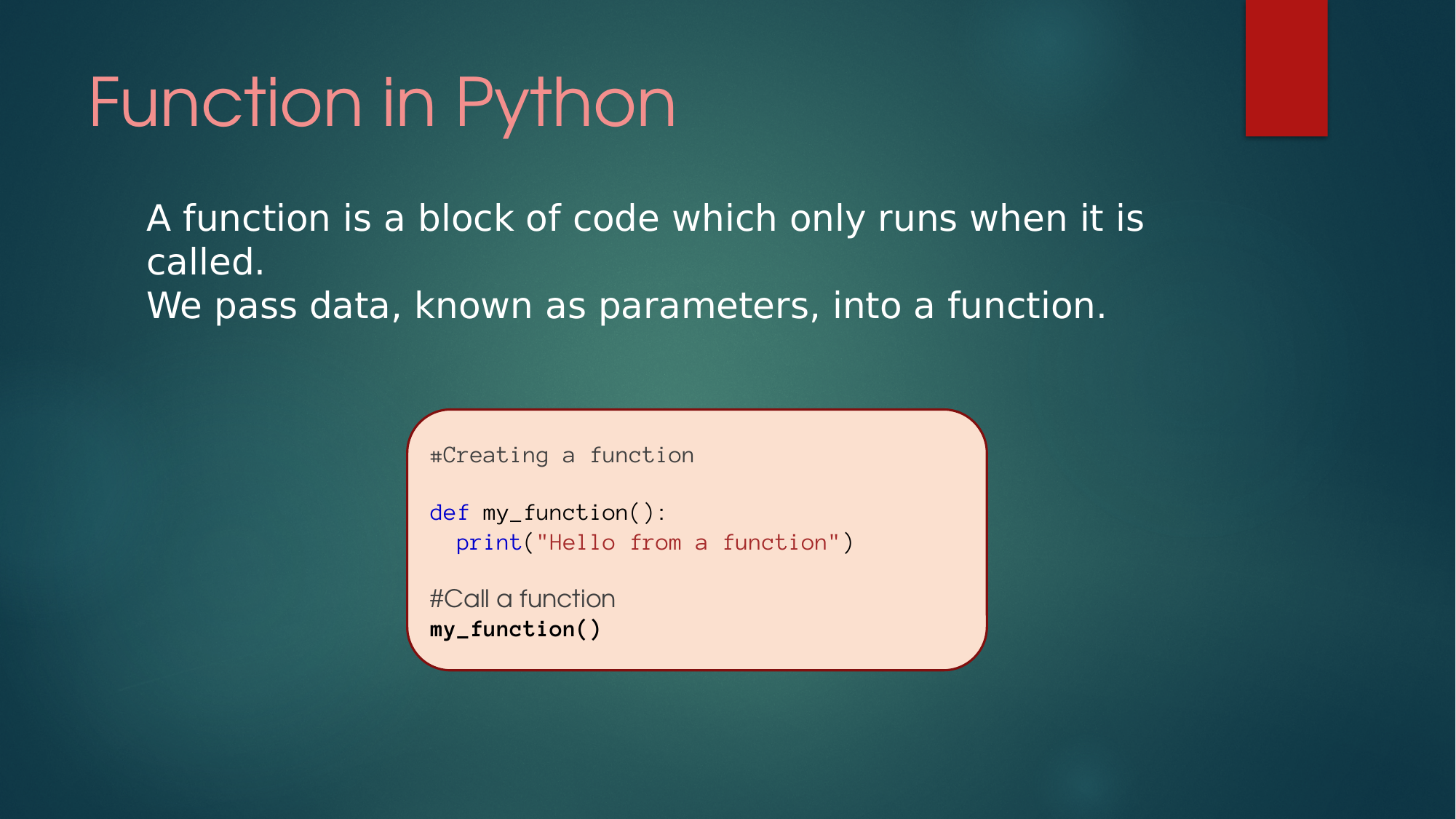

# Function in Python
A function is a block of code which only runs when it is called.
We pass data, known as parameters, into a function.

#Creating a function

def my_function():
  print("Hello from a function")
#Call a function
my_function()